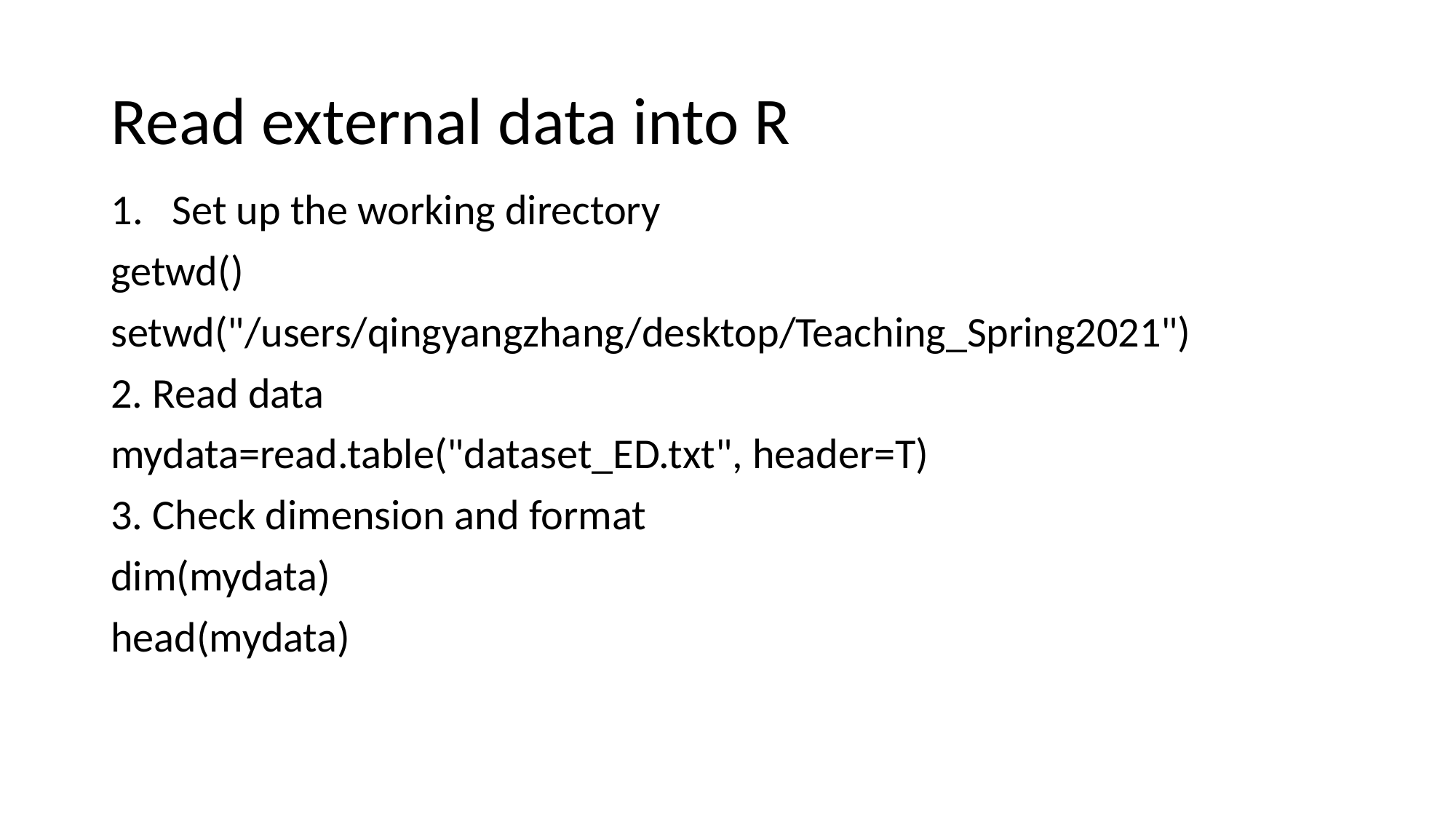

# Read external data into R
Set up the working directory
getwd()
setwd("/users/qingyangzhang/desktop/Teaching_Spring2021")
2. Read data
mydata=read.table("dataset_ED.txt", header=T)
3. Check dimension and format
dim(mydata)
head(mydata)